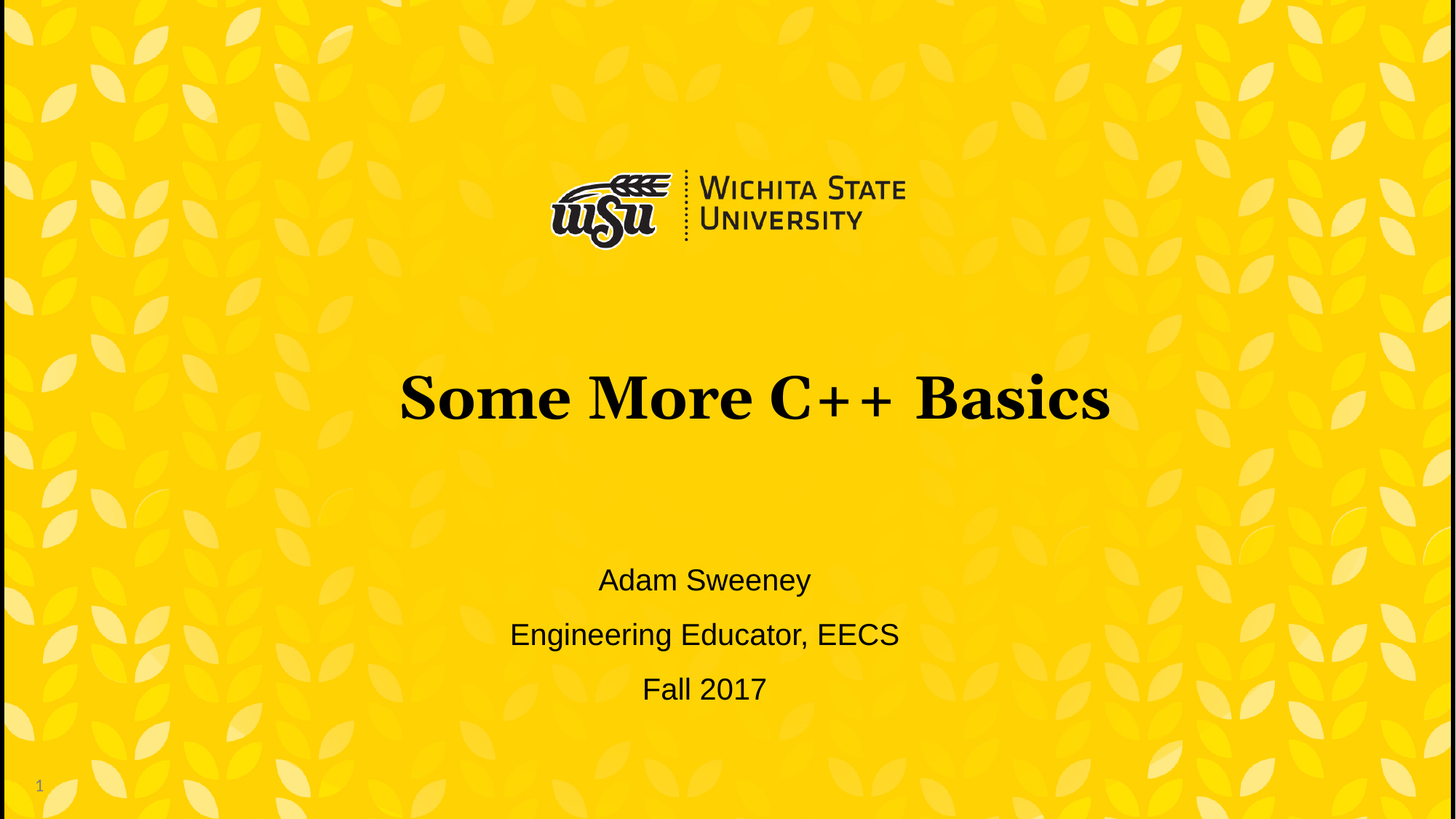

# Some More C++ Basics
Adam Sweeney
Engineering Educator, EECS
Fall 2017